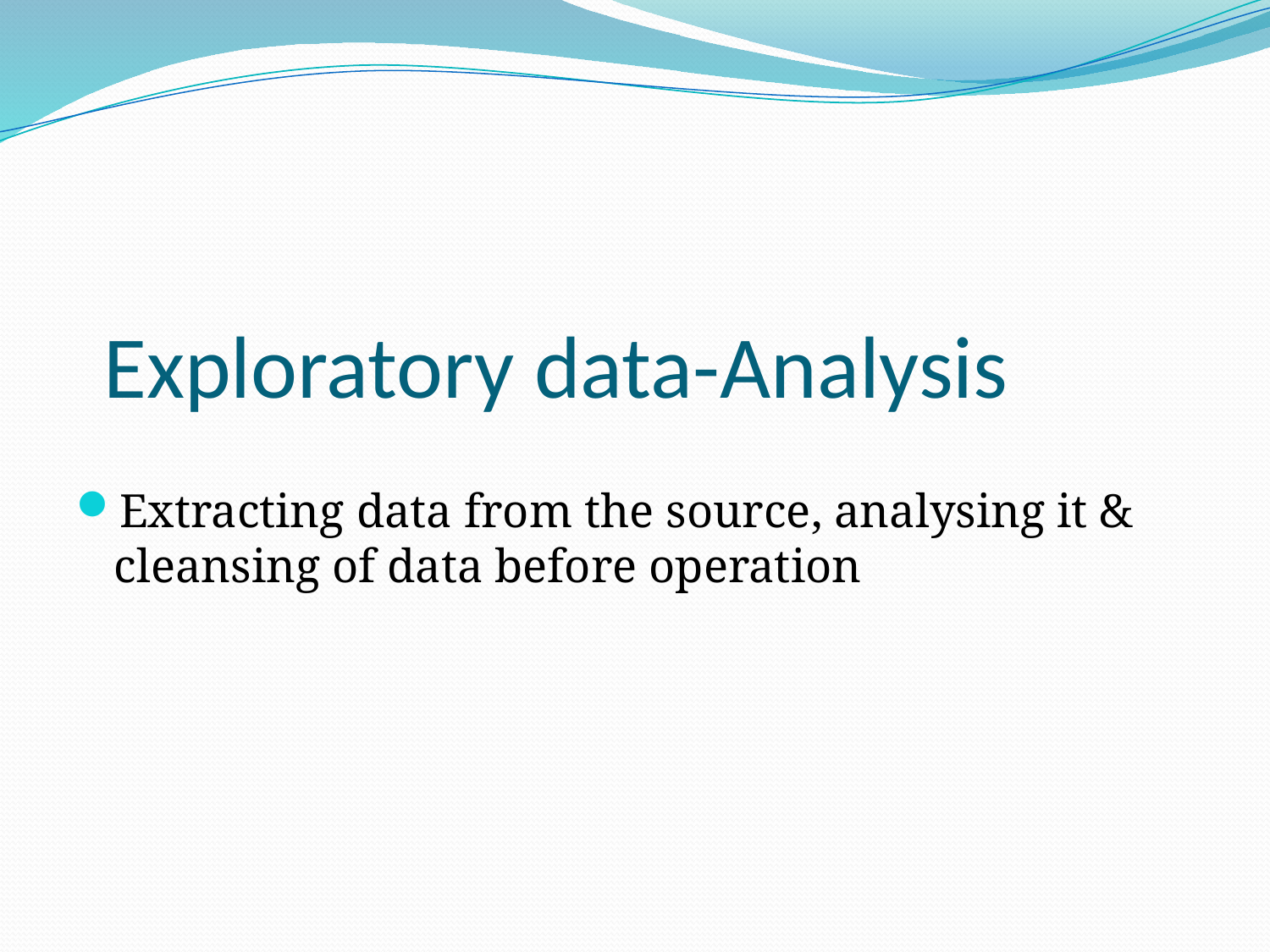

# Exploratory data-Analysis
Extracting data from the source, analysing it & cleansing of data before operation